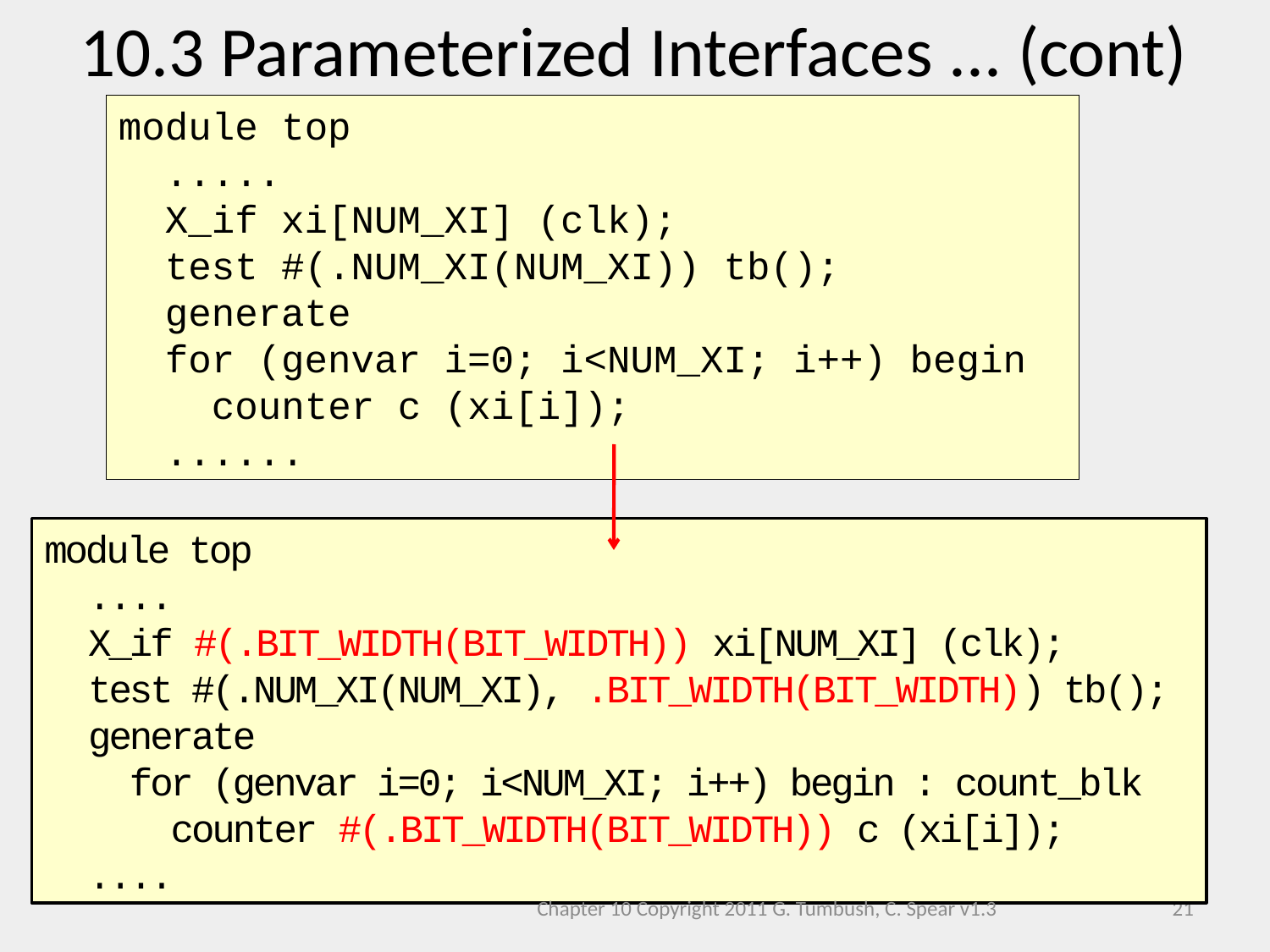

10.3 Parameterized Interfaces ... (cont)
module top
  .....
  X_if xi[NUM_XI] (clk);
  test #(.NUM_XI(NUM_XI)) tb();
  generate
  for (genvar i=0; i<NUM_XI; i++) begin
    counter c (xi[i]);
  ......
module top
  ....
  X_if #(.BIT_WIDTH(BIT_WIDTH)) xi[NUM_XI] (clk);
  test #(.NUM_XI(NUM_XI), .BIT_WIDTH(BIT_WIDTH)) tb();
  generate
    for (genvar i=0; i<NUM_XI; i++) begin : count_blk
      counter #(.BIT_WIDTH(BIT_WIDTH)) c (xi[i]);
  ....
Chapter 10 Copyright 2011 G. Tumbush, C. Spear v1.3
21